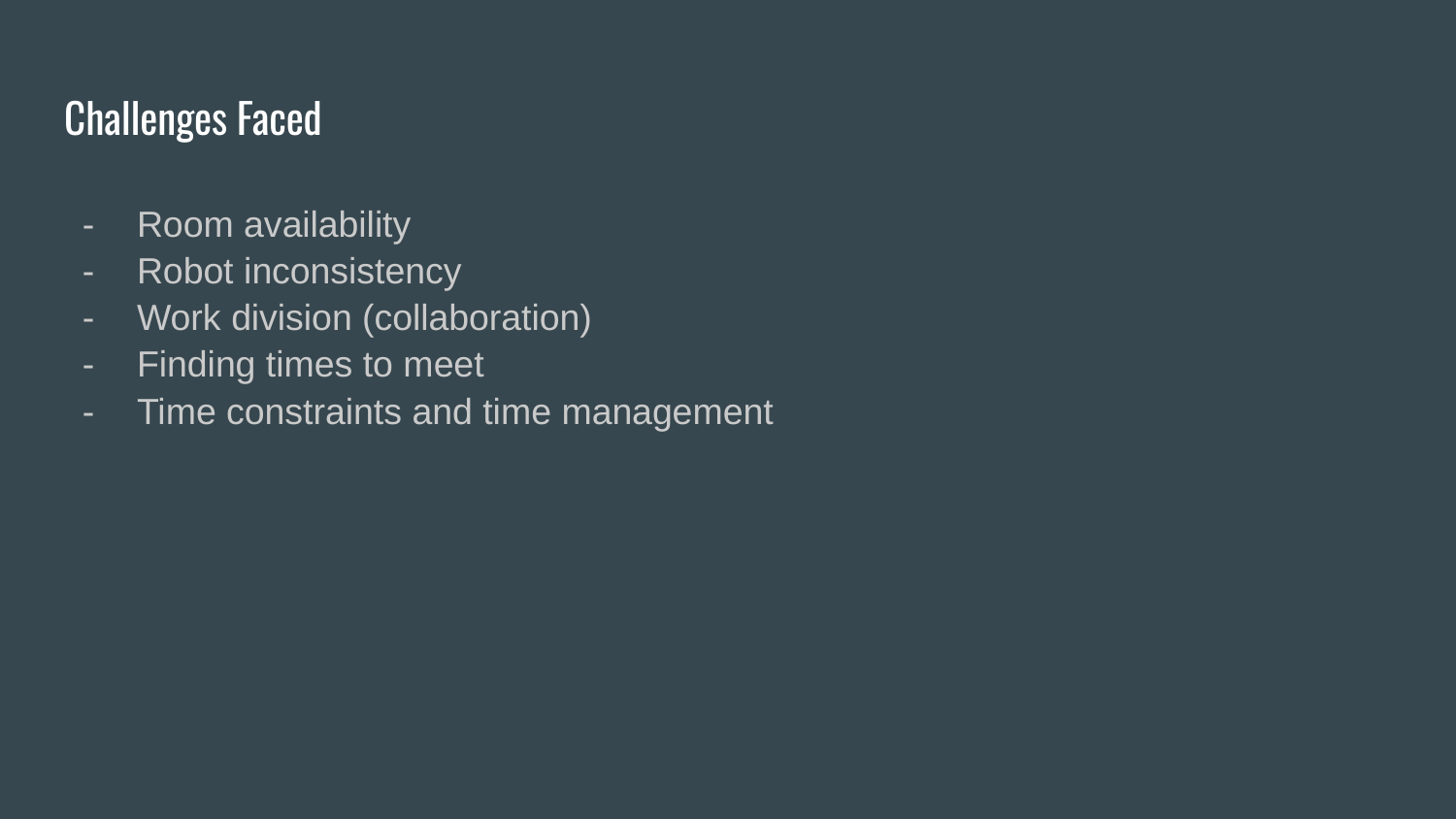

# Challenges Faced
Room availability
Robot inconsistency
Work division (collaboration)
Finding times to meet
Time constraints and time management